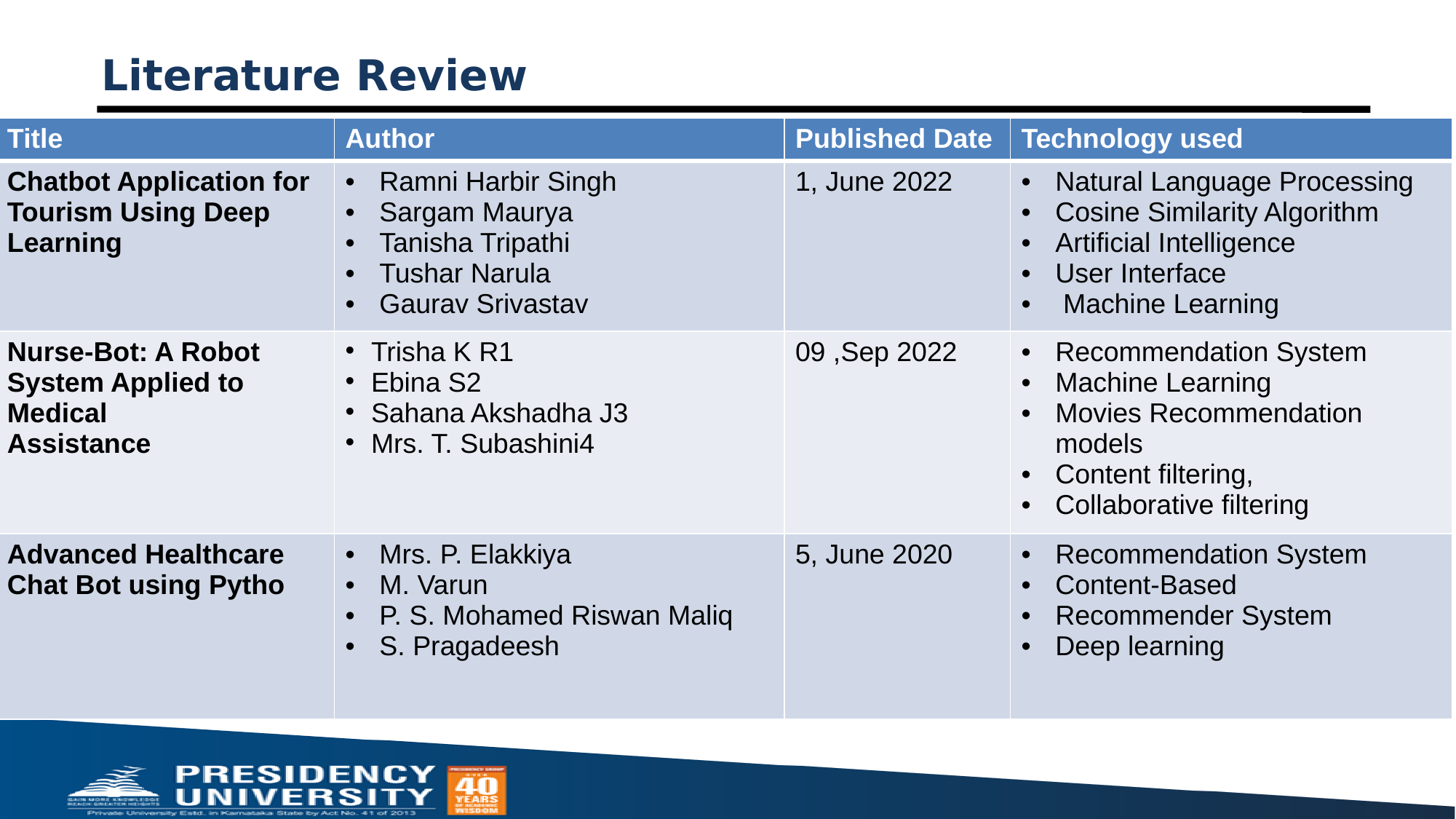

Literature Review
| Title | Author | Published Date | Technology used |
| --- | --- | --- | --- |
| Chatbot Application for Tourism Using Deep Learning | Ramni Harbir Singh Sargam Maurya Tanisha Tripathi Tushar Narula  Gaurav Srivastav | 1, June 2022 | Natural Language Processing Cosine Similarity Algorithm Artificial Intelligence User Interface  Machine Learning |
| Nurse-Bot: A Robot System Applied to Medical Assistance | Trisha K R1 Ebina S2 Sahana Akshadha J3 Mrs. T. Subashini4 | 09 ,Sep 2022 | Recommendation System Machine Learning Movies Recommendation models Content filtering, Collaborative filtering |
| Advanced Healthcare Chat Bot using Pytho | Mrs. P. Elakkiya M. Varun P. S. Mohamed Riswan Maliq S. Pragadeesh | 5, June 2020 | Recommendation System Content-Based Recommender System  Deep learning |